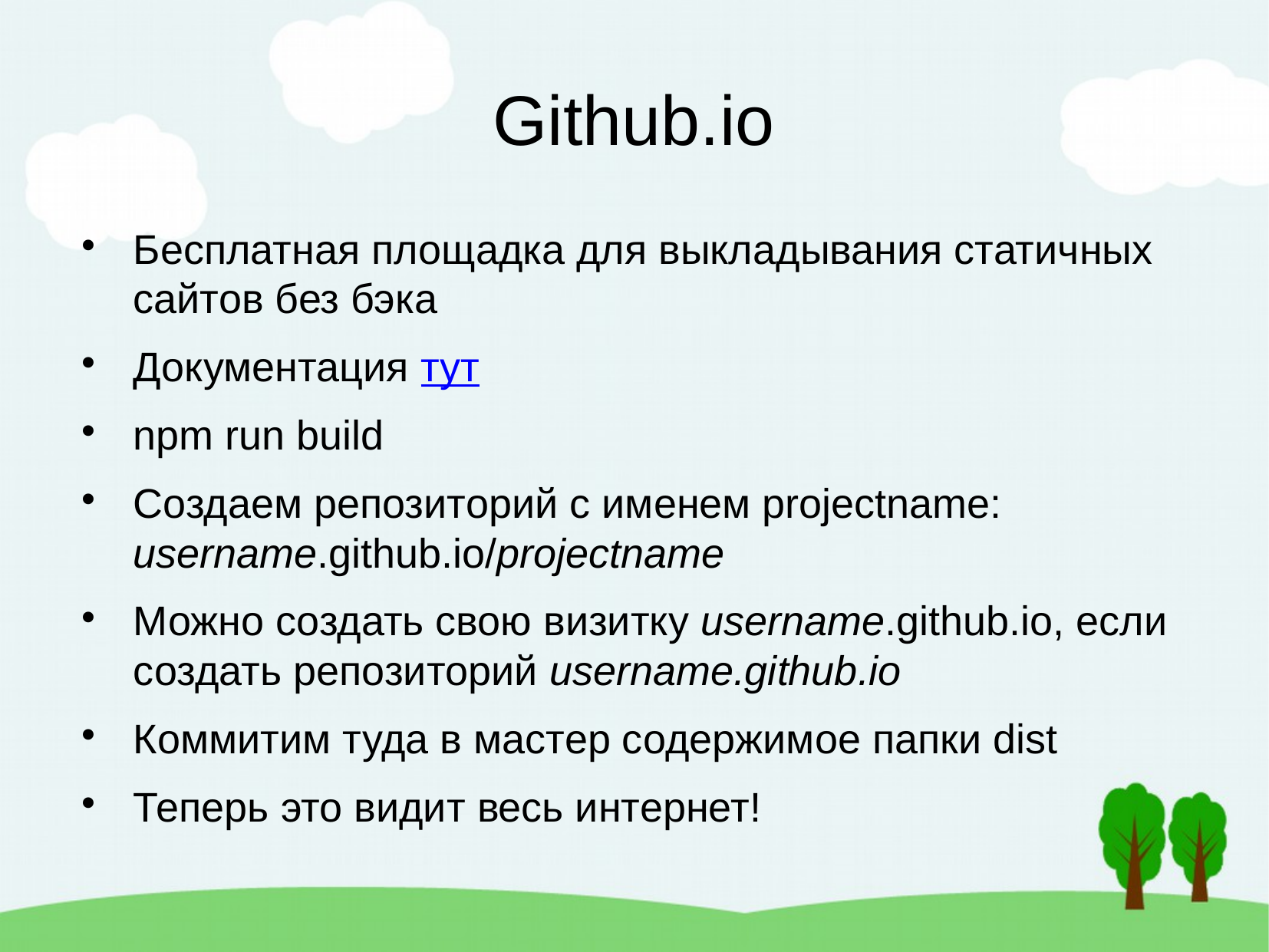

Github.io
Бесплатная площадка для выкладывания статичных сайтов без бэка
Документация тут
npm run build
Создаем репозиторий с именем projectname: username.github.io/projectname
Можно создать свою визитку username.github.io, если создать репозиторий username.github.io
Коммитим туда в мастер содержимое папки dist
Теперь это видит весь интернет!